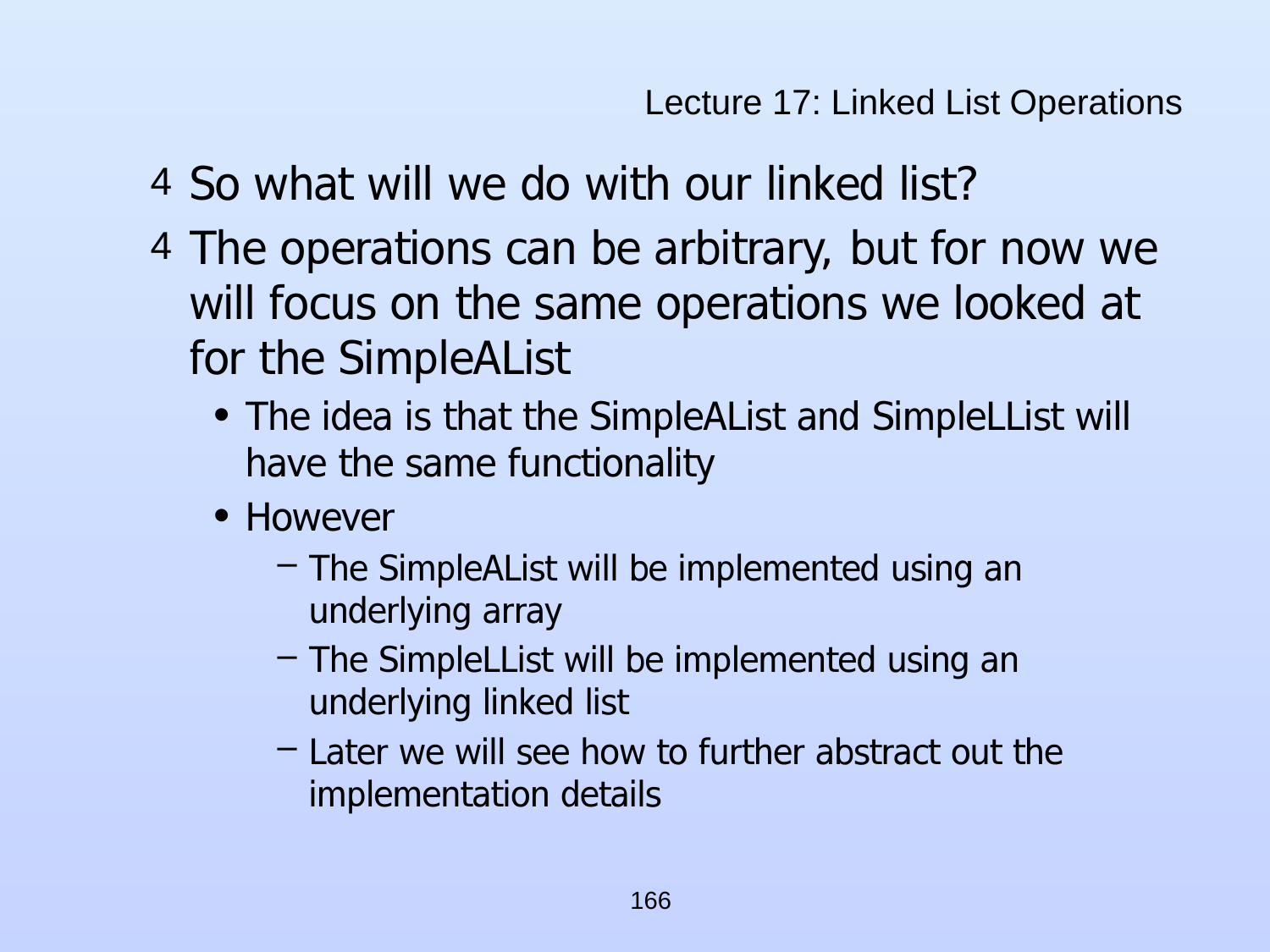

# Lecture 17: Linked List Operations
So what will we do with our linked list?
The operations can be arbitrary, but for now we will focus on the same operations we looked at for the SimpleAList
The idea is that the SimpleAList and SimpleLList will have the same functionality
However
The SimpleAList will be implemented using an underlying array
The SimpleLList will be implemented using an underlying linked list
Later we will see how to further abstract out the implementation details
166